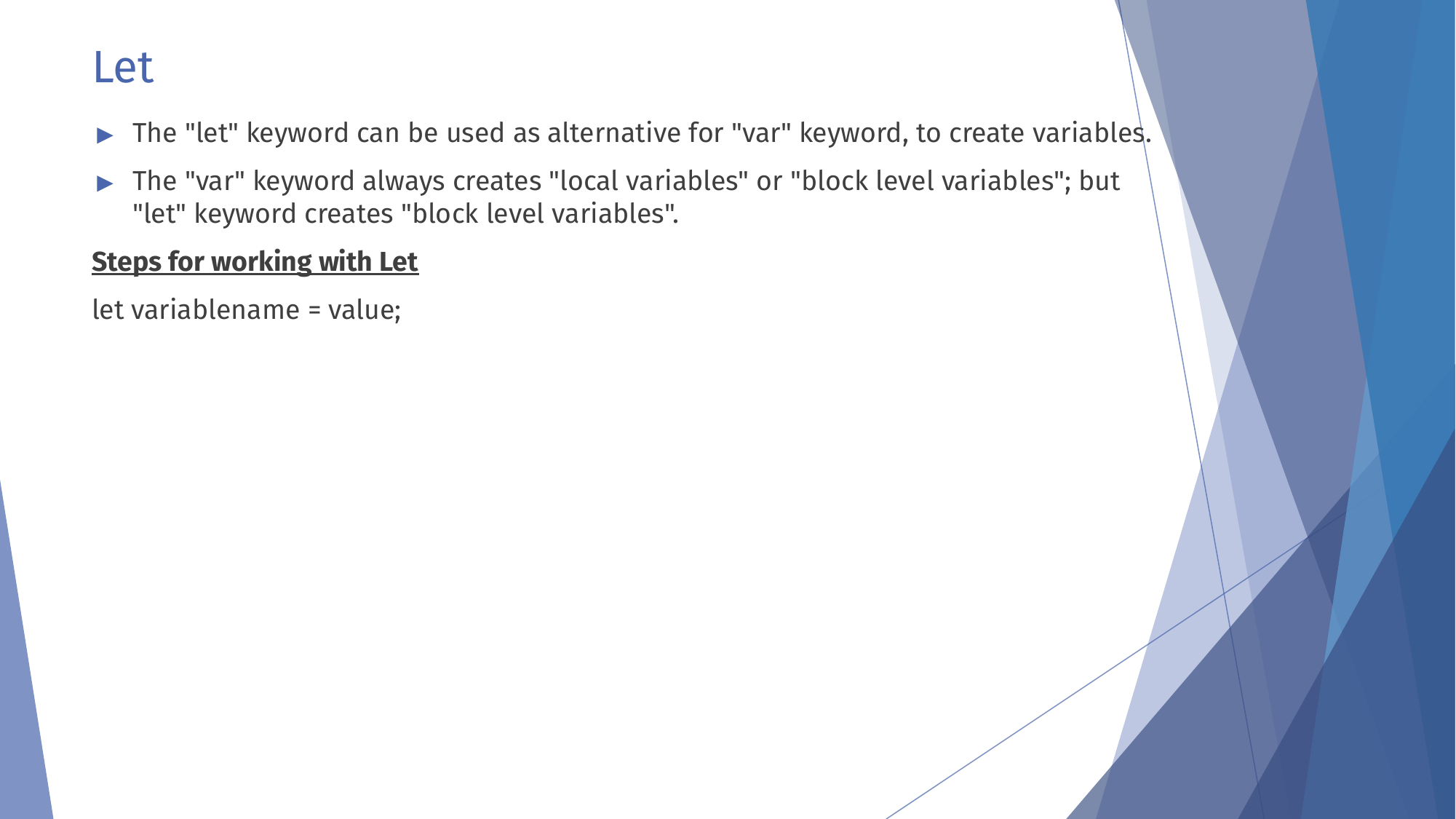

# Let
The "let" keyword can be used as alternative for "var" keyword, to create variables.
The "var" keyword always creates "local variables" or "block level variables"; but "let" keyword creates "block level variables".
Steps for working with Let
let variablename = value;